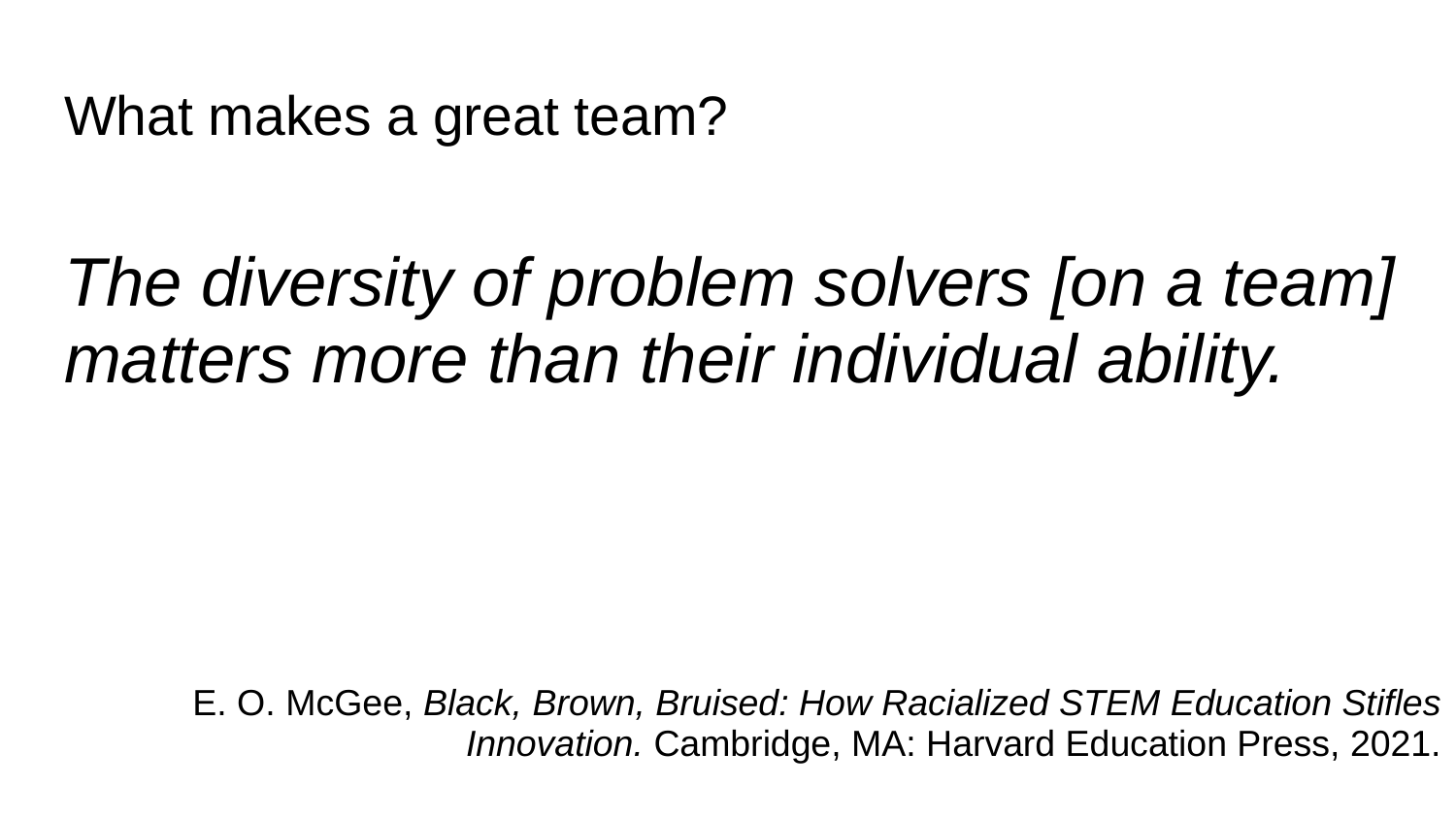

# What makes a great team?

The diversity of problem solvers [on a team] matters more than their individual ability.

 E. O. McGee, Black, Brown, Bruised: How Racialized STEM Education Stifles Innovation. Cambridge, MA: Harvard Education Press, 2021.